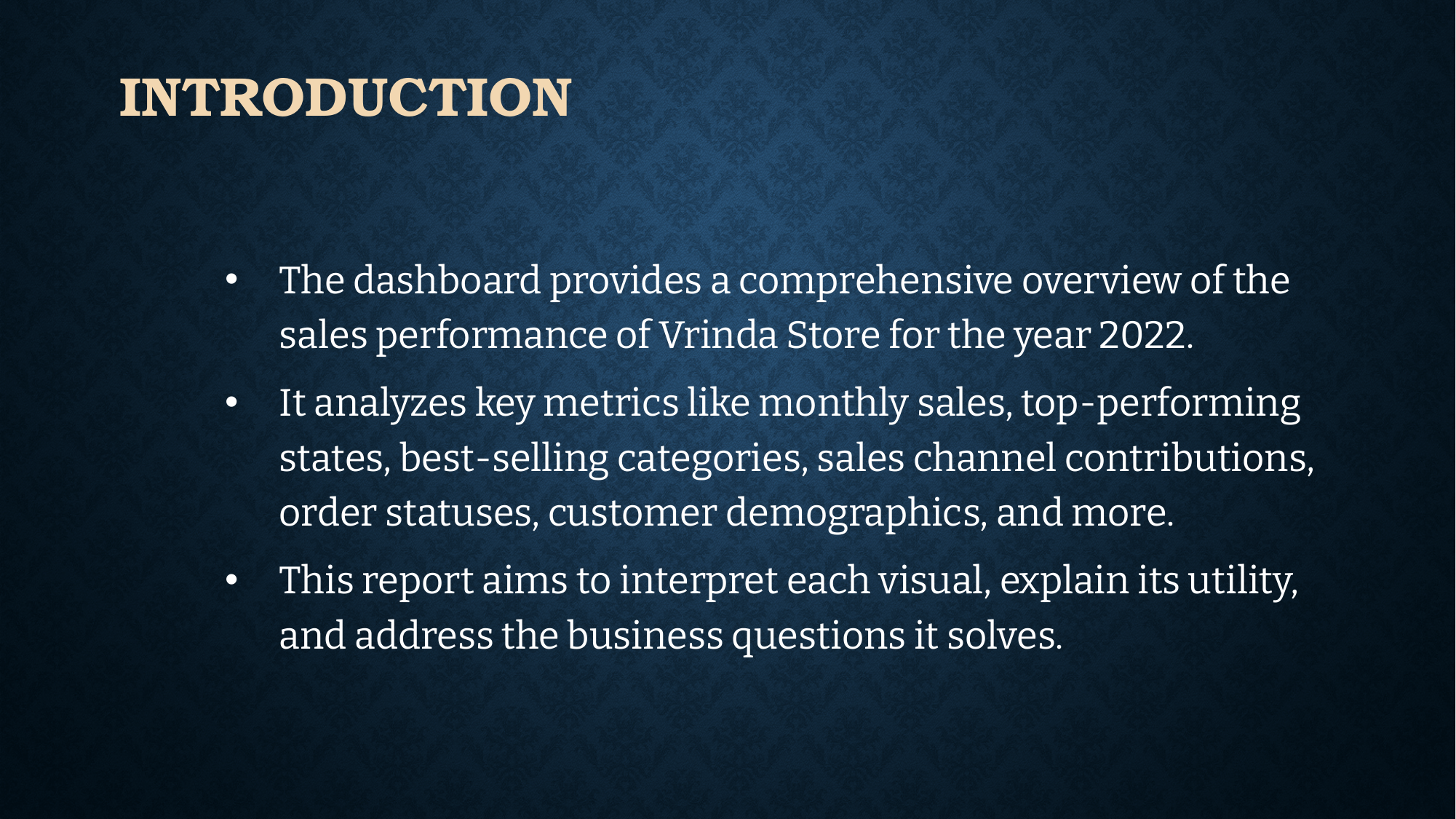

# Introduction

The dashboard provides a comprehensive overview of the sales performance of Vrinda Store for the year 2022.
It analyzes key metrics like monthly sales, top-performing states, best-selling categories, sales channel contributions, order statuses, customer demographics, and more.
This report aims to interpret each visual, explain its utility, and address the business questions it solves.